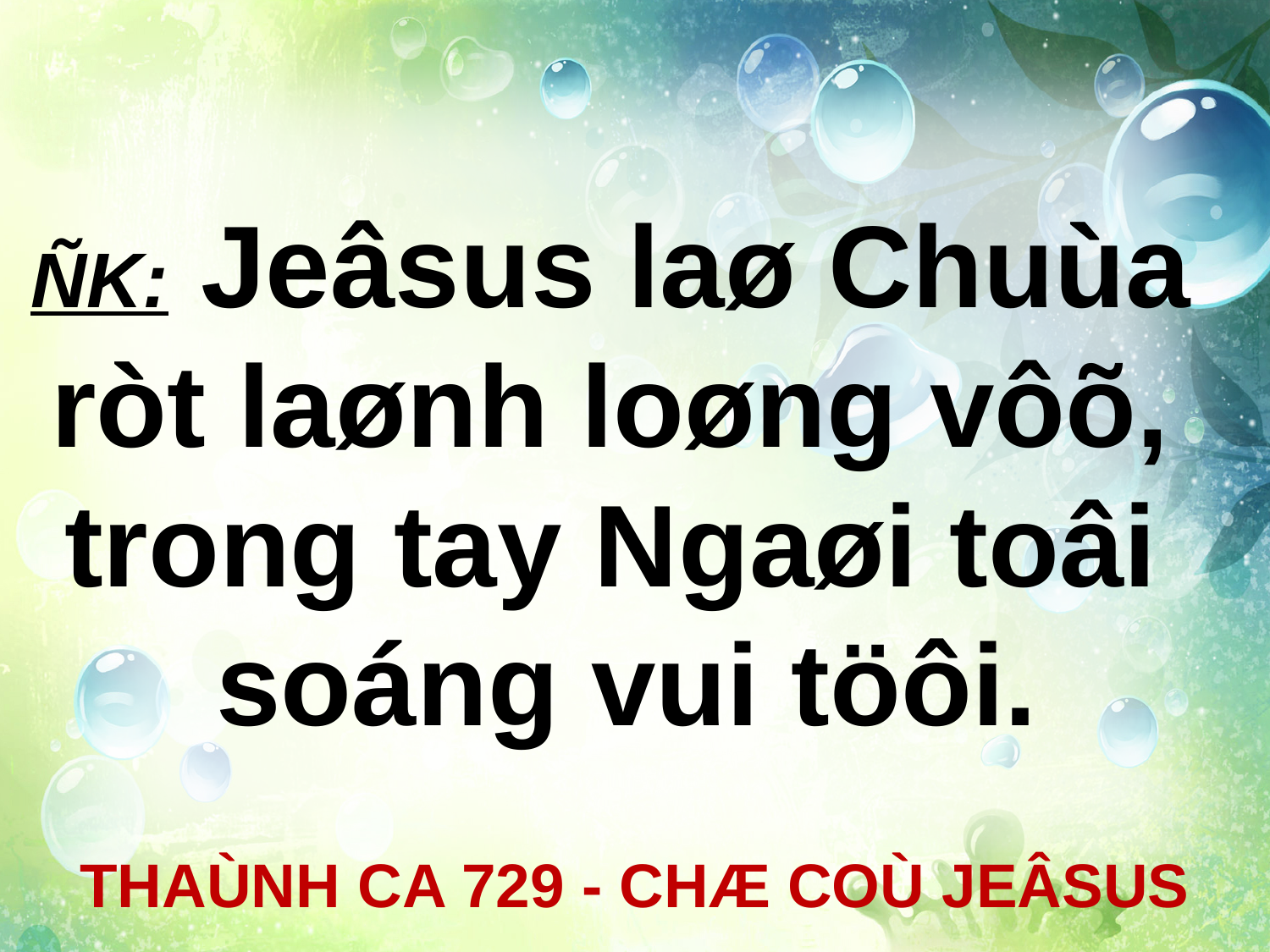

ÑK: Jeâsus laø Chuùa
ròt laønh loøng vôõ,
trong tay Ngaøi toâi
soáng vui töôi.
THAÙNH CA 729 - CHÆ COÙ JEÂSUS